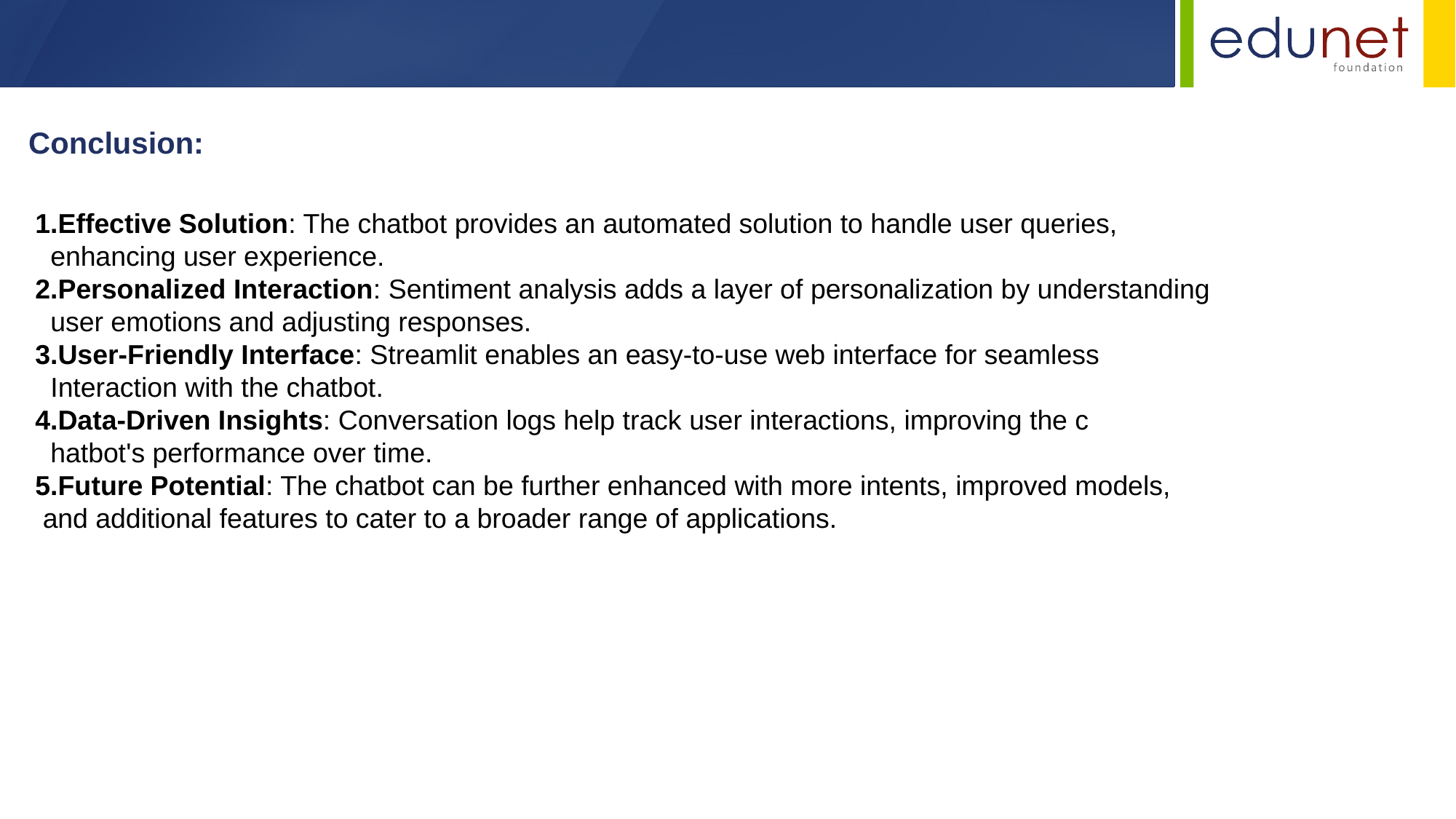

Conclusion:

Effective Solution: The chatbot provides an automated solution to handle user queries,
  enhancing user experience.
Personalized Interaction: Sentiment analysis adds a layer of personalization by understanding
  user emotions and adjusting responses.
User-Friendly Interface: Streamlit enables an easy-to-use web interface for seamless
  Interaction with the chatbot.
Data-Driven Insights: Conversation logs help track user interactions, improving the c
  hatbot's performance over time.
Future Potential: The chatbot can be further enhanced with more intents, improved models,
 and additional features to cater to a broader range of applications.